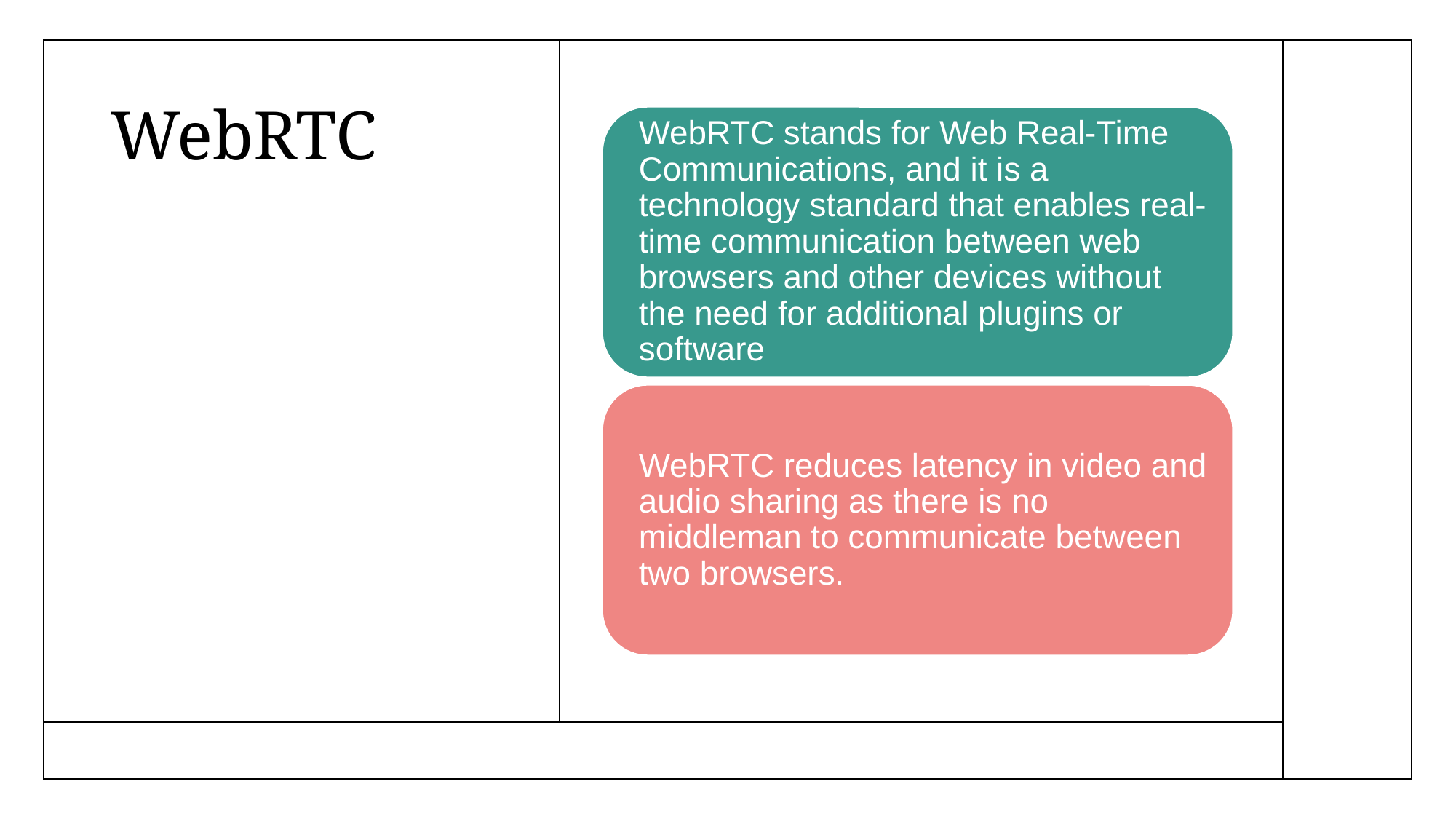

# WebRTC
WebRTC stands for Web Real-Time Communications, and it is a technology standard that enables real-time communication between web browsers and other devices without the need for additional plugins or software
WebRTC reduces latency in video and audio sharing as there is no middleman to communicate between two browsers.